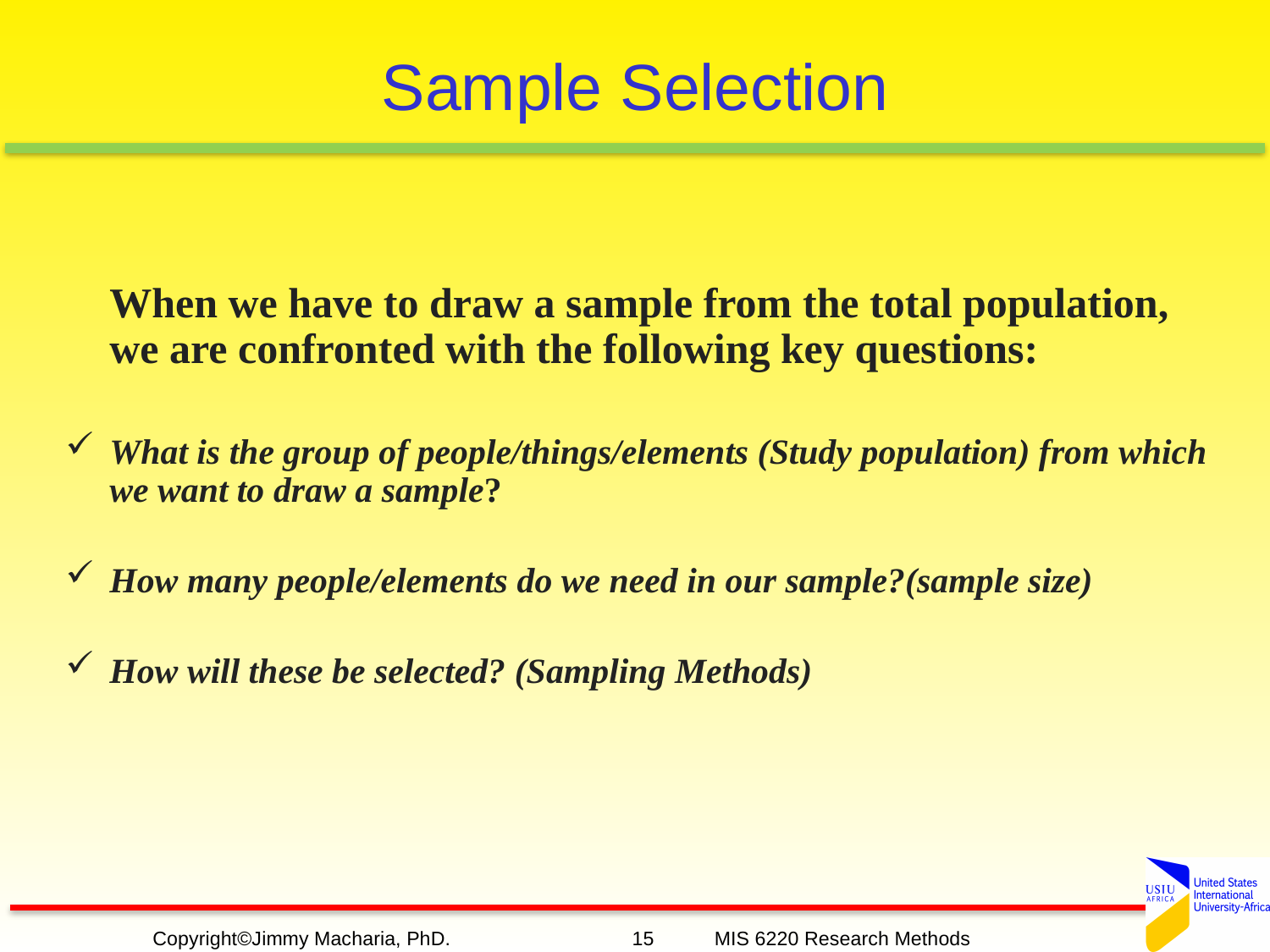

# Sample Selection
	When we have to draw a sample from the total population, we are confronted with the following key questions:

What is the group of people/things/elements (Study population) from which we want to draw a sample?

How many people/elements do we need in our sample?(sample size)

How will these be selected? (Sampling Methods)